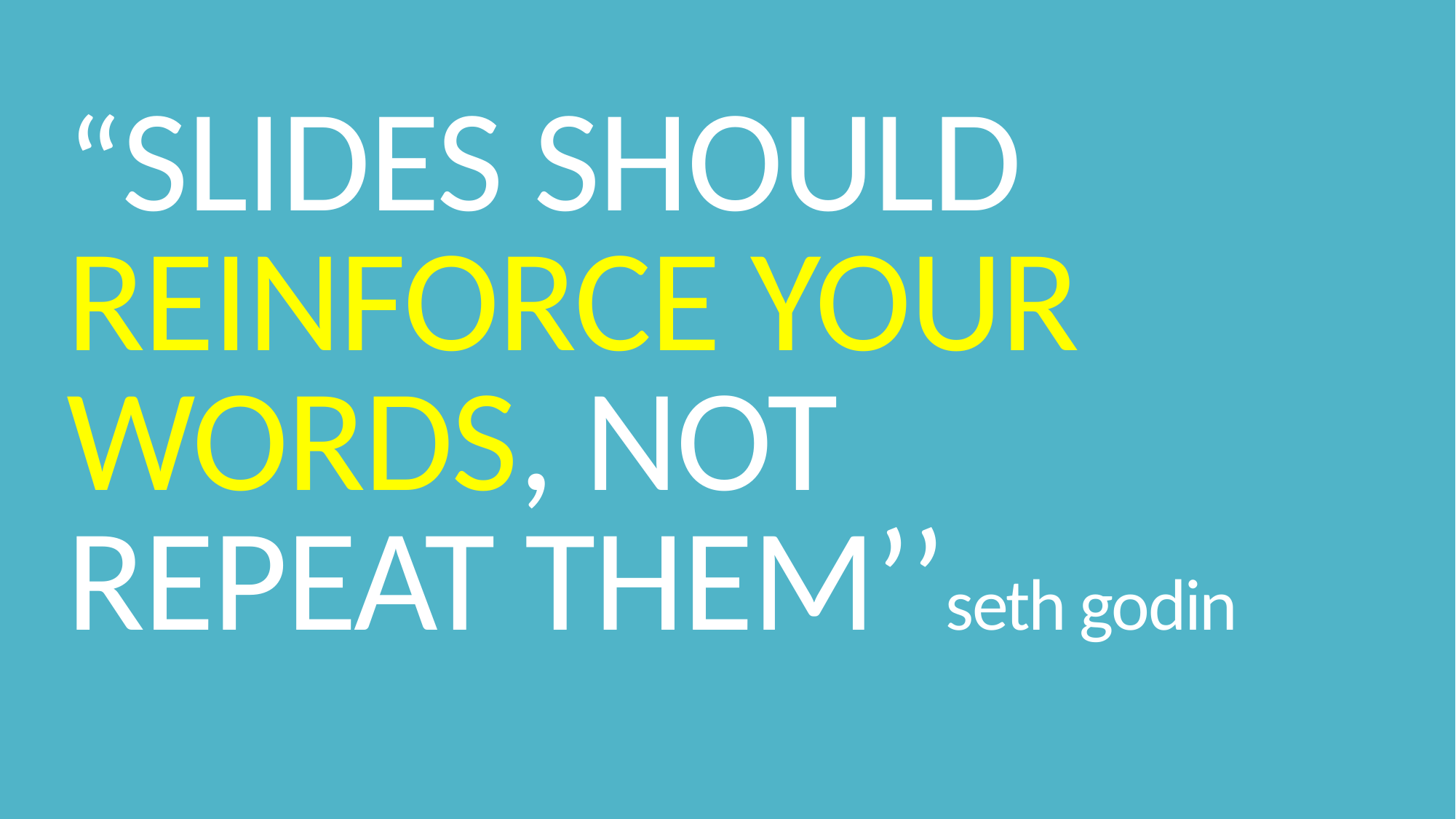

# “SLIDES SHOULD REINFORCE YOUR WORDS, NOT REPEAT THEM’’seth godin